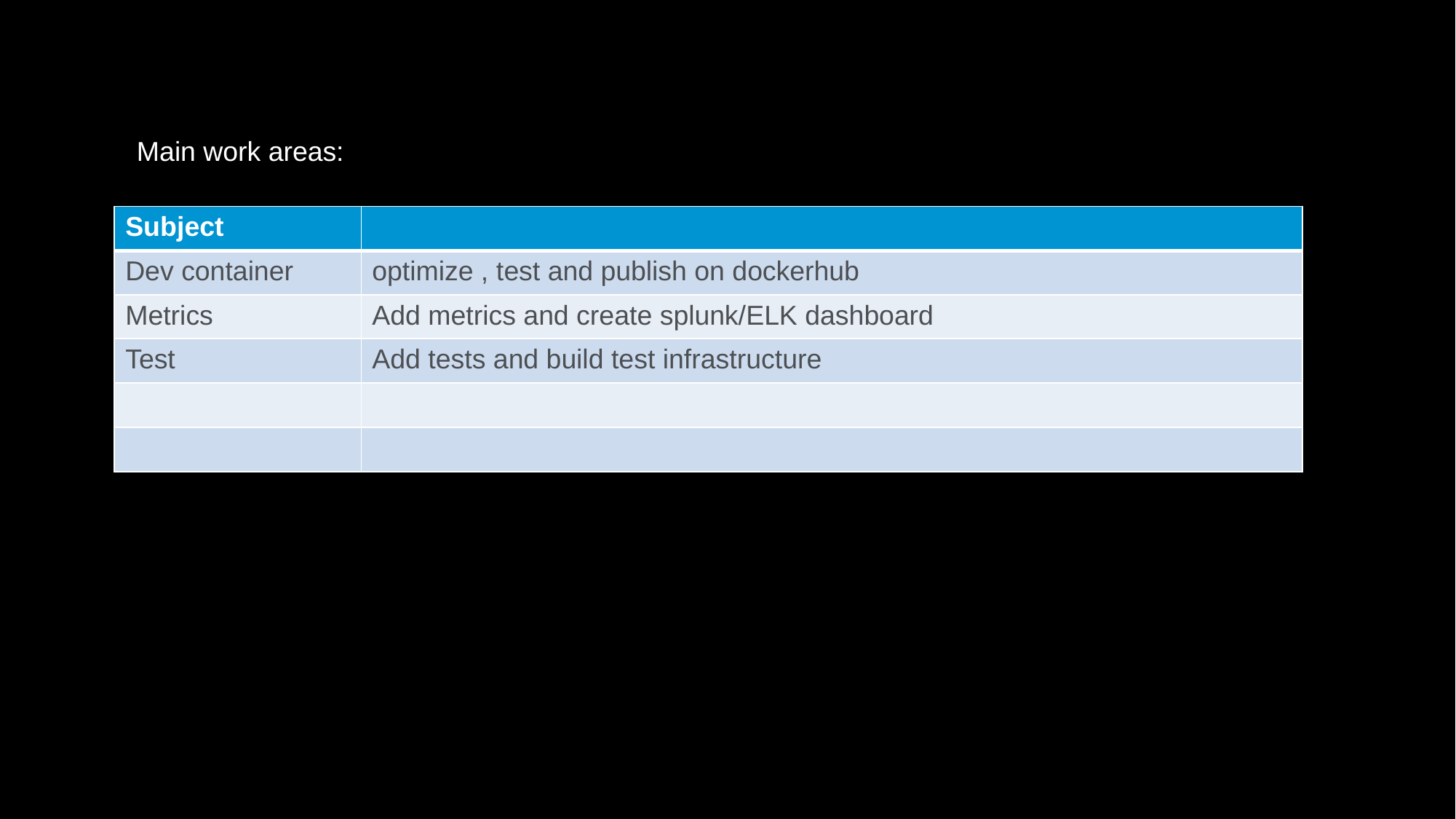

Main work areas:
| Subject |  |
| --- | --- |
| Dev container | optimize , test and publish on dockerhub |
| Metrics | Add metrics and create splunk/ELK dashboard |
| Test | Add tests and build test infrastructure |
|  |  |
|  |  |